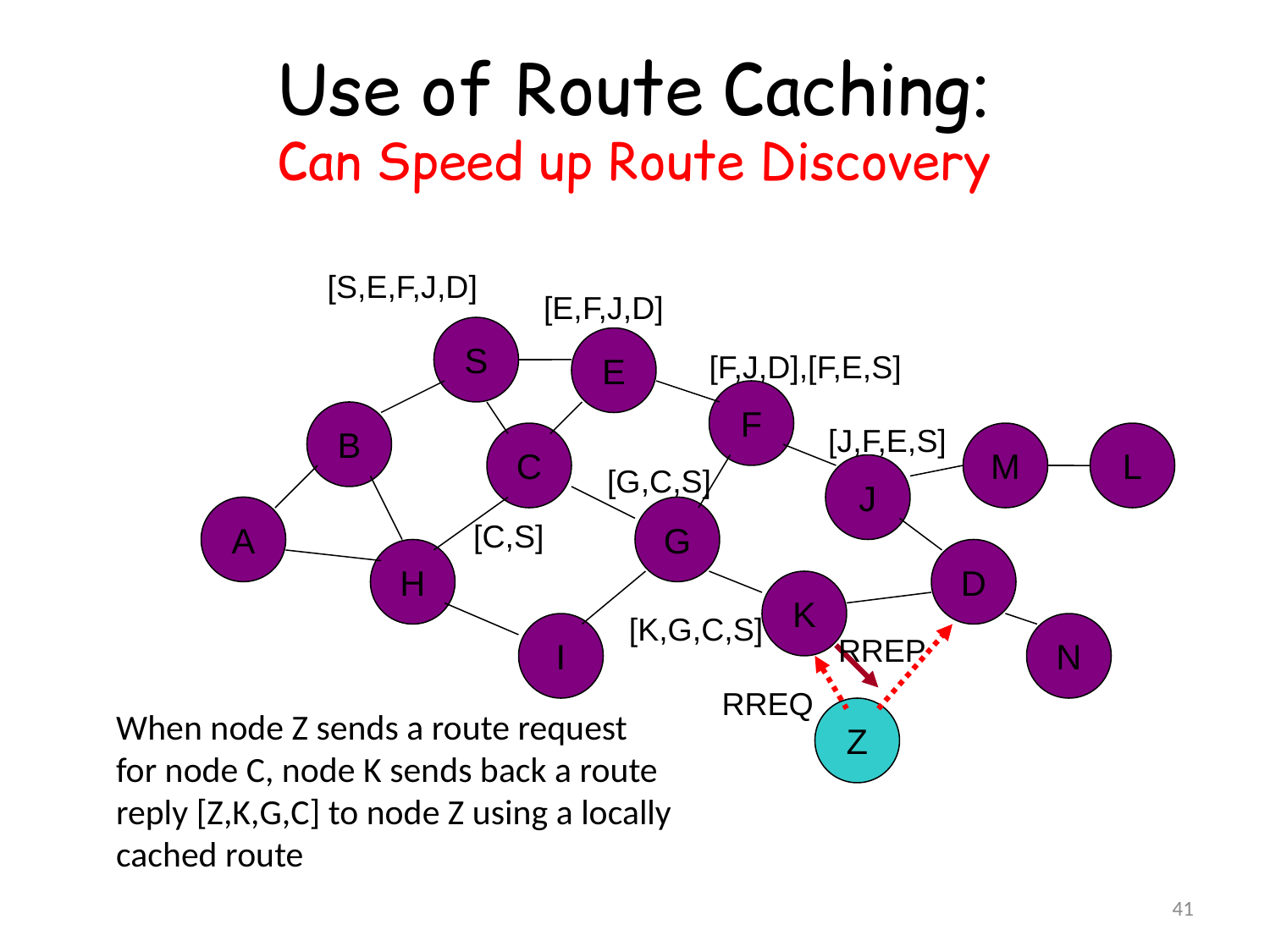

# Use of Route Caching: Can Speed up Route Discovery
[S,E,F,J,D]
[E,F,J,D]
S
E
[F,J,D],[F,E,S]

F
B

[J,F,E,S]
C
M
L

[G,C,S]

J

A

G
[C,S]

H
D

K

[K,G,C,S]
I

N
RREP

RREQ
When node Z sends a route request
for node C, node K sends back a route
reply [Z,K,G,C] to node Z using a locally
cached route
Z
41